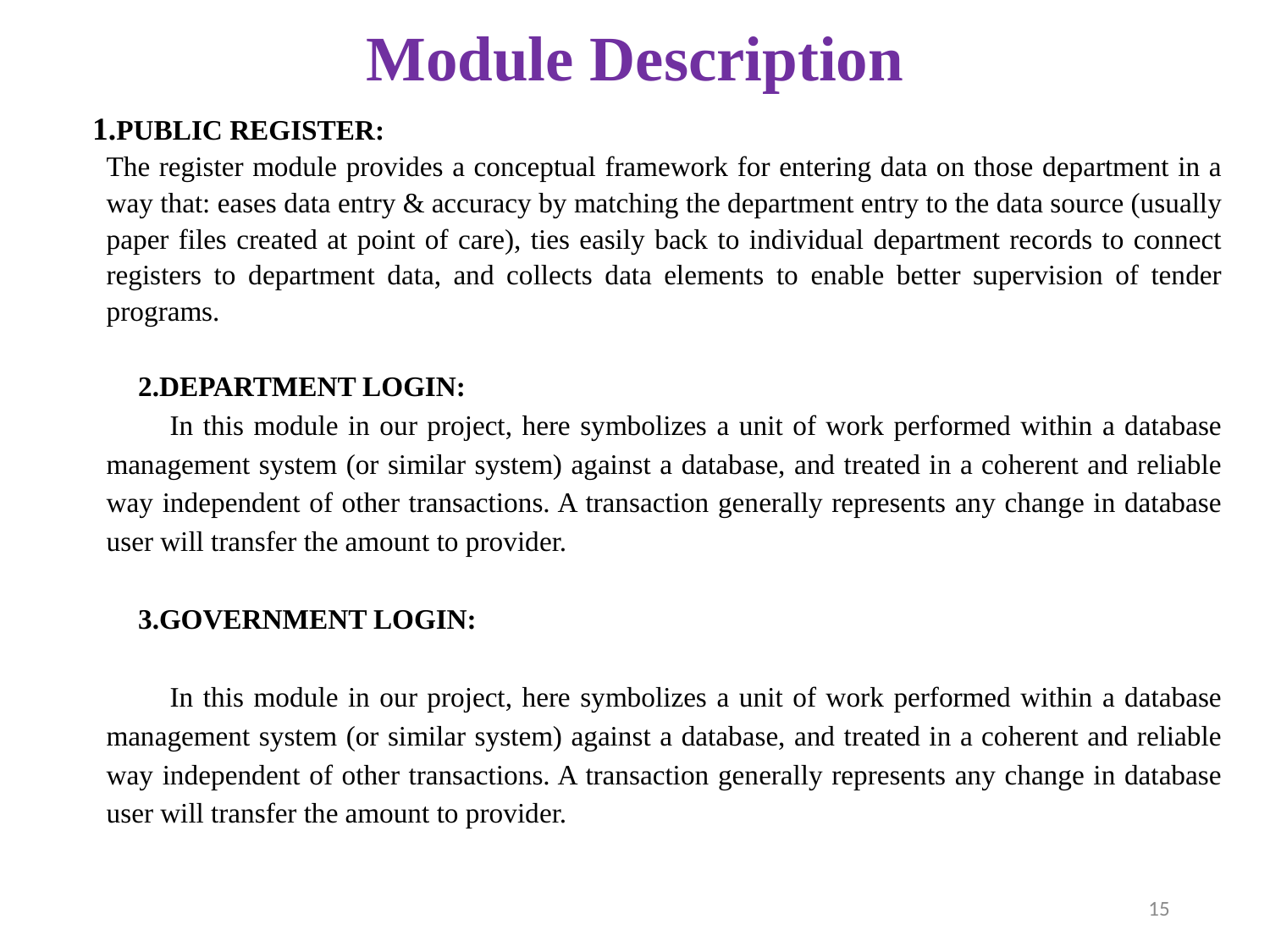

# Module Description
  1.PUBLIC REGISTER:
The register module provides a conceptual framework for entering data on those department in a way that: eases data entry & accuracy by matching the department entry to the data source (usually paper files created at point of care), ties easily back to individual department records to connect registers to department data, and collects data elements to enable better supervision of tender programs.

2.DEPARTMENT LOGIN:
In this module in our project, here symbolizes a unit of work performed within a database management system (or similar system) against a database, and treated in a coherent and reliable way independent of other transactions. A transaction generally represents any change in database user will transfer the amount to provider.

3.GOVERNMENT LOGIN:

In this module in our project, here symbolizes a unit of work performed within a database management system (or similar system) against a database, and treated in a coherent and reliable way independent of other transactions. A transaction generally represents any change in database user will transfer the amount to provider.

15